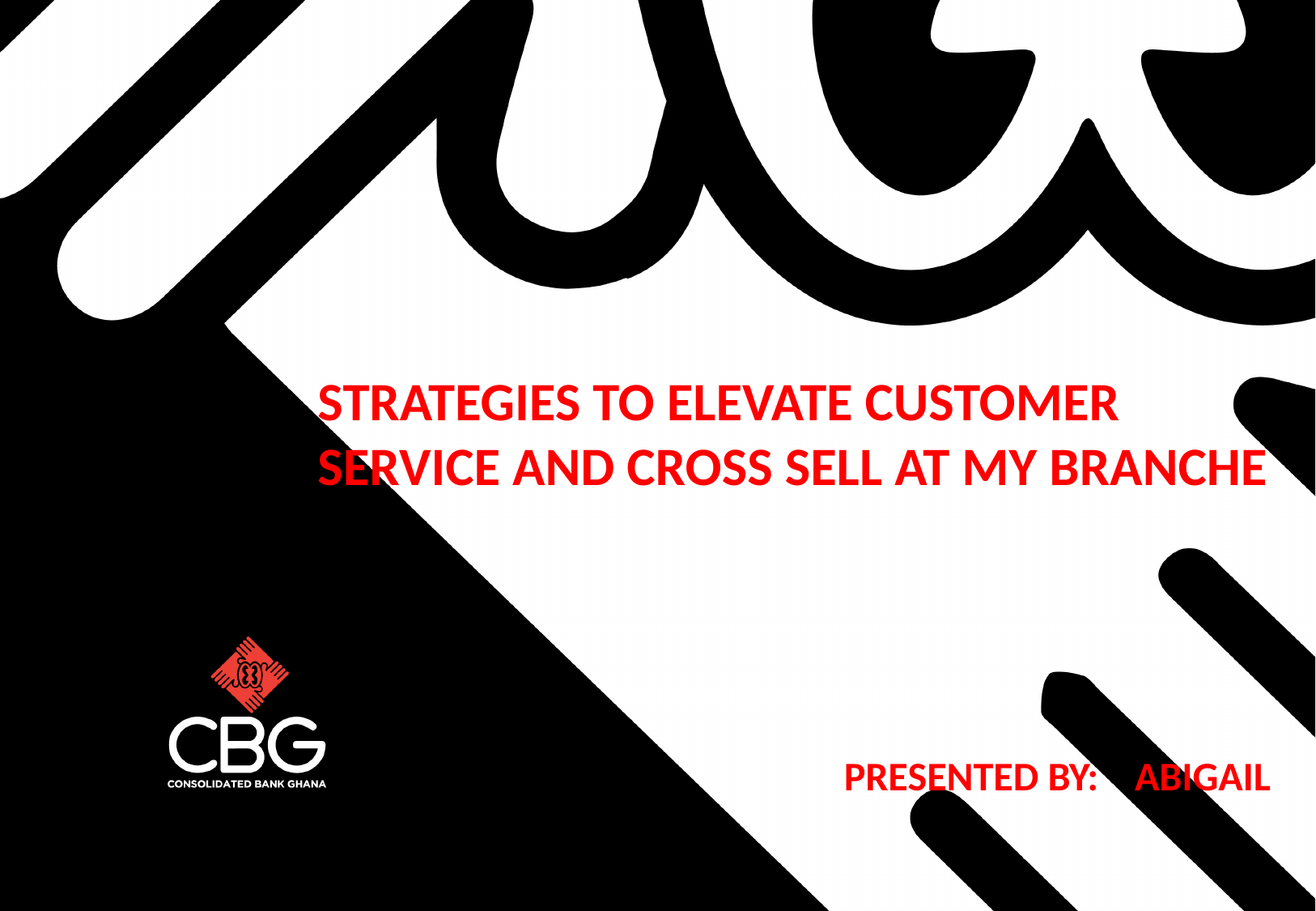

STRATEGIES TO ELEVATE CUSTOMER SERVICE AND CROSS SELL AT MY BRANCHE
# PRESENTED BY:    ABIGAIL